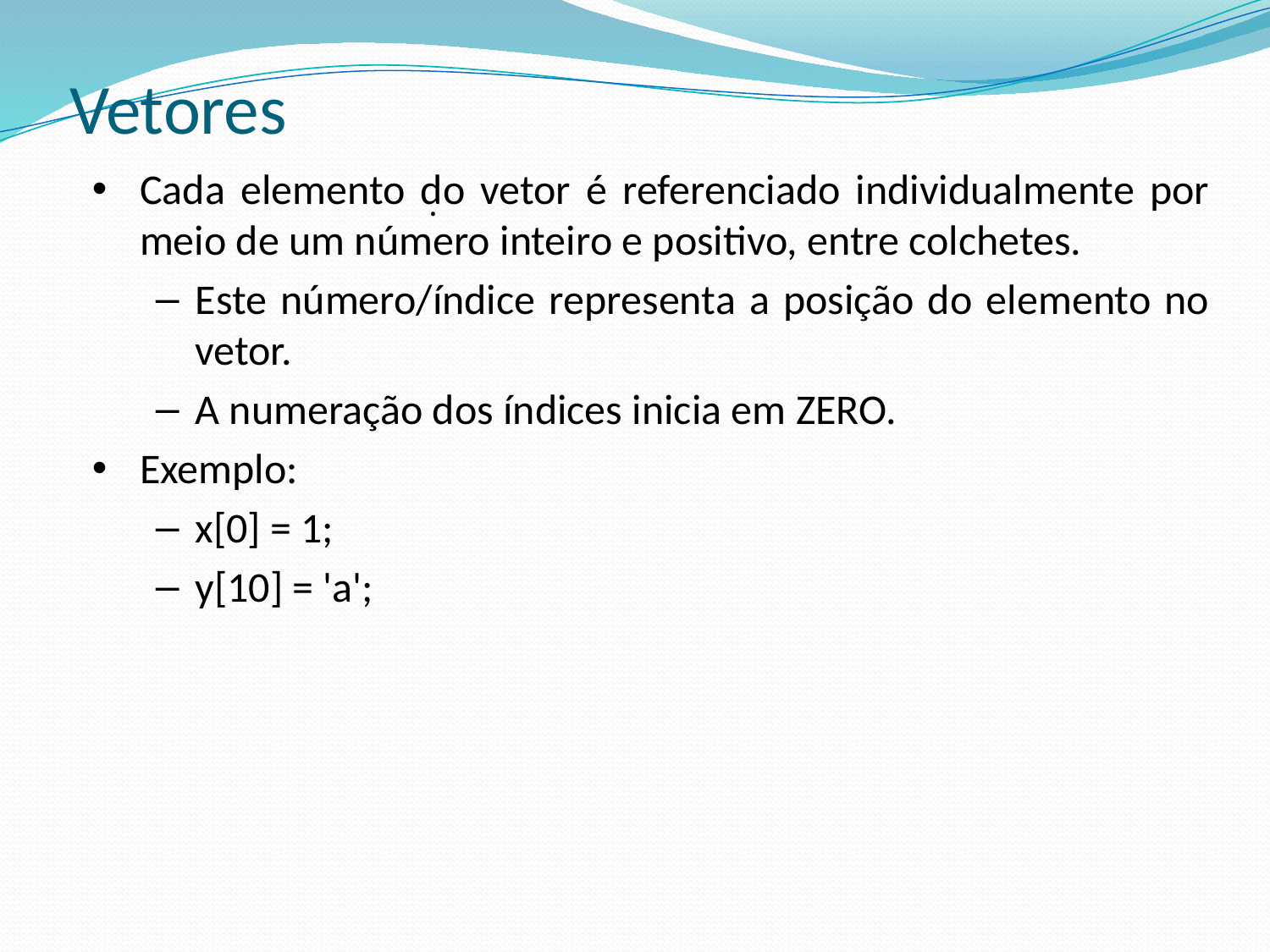

# Vetores
Cada elemento do vetor é referenciado individualmente por meio de um número inteiro e positivo, entre colchetes.
Este número/índice representa a posição do elemento no vetor.
A numeração dos índices inicia em ZERO.
Exemplo:
x[0] = 1;
y[10] = 'a';

.